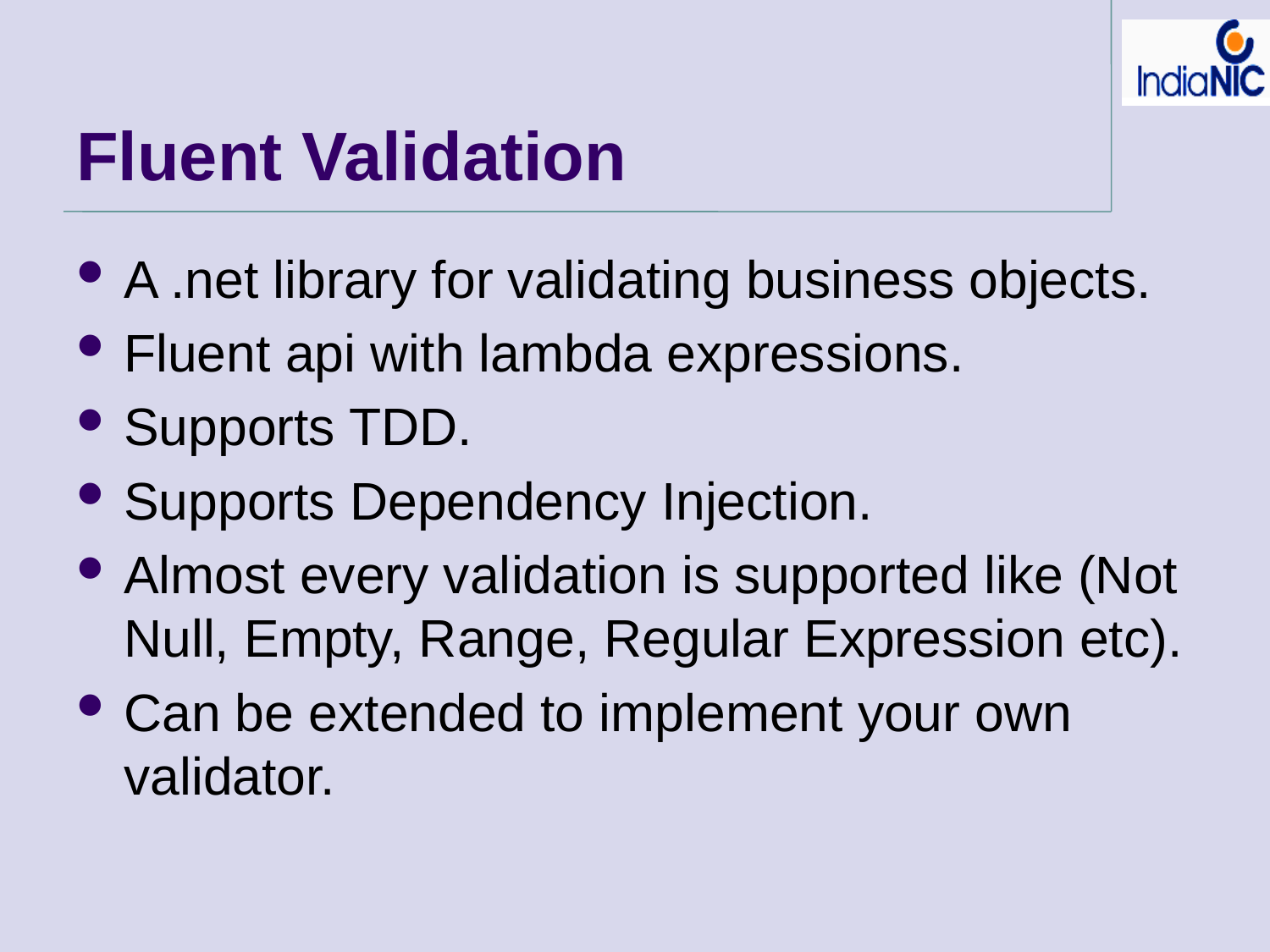

# Fluent Validation
A .net library for validating business objects.
Fluent api with lambda expressions.
Supports TDD.
Supports Dependency Injection.
Almost every validation is supported like (Not Null, Empty, Range, Regular Expression etc).
Can be extended to implement your own validator.